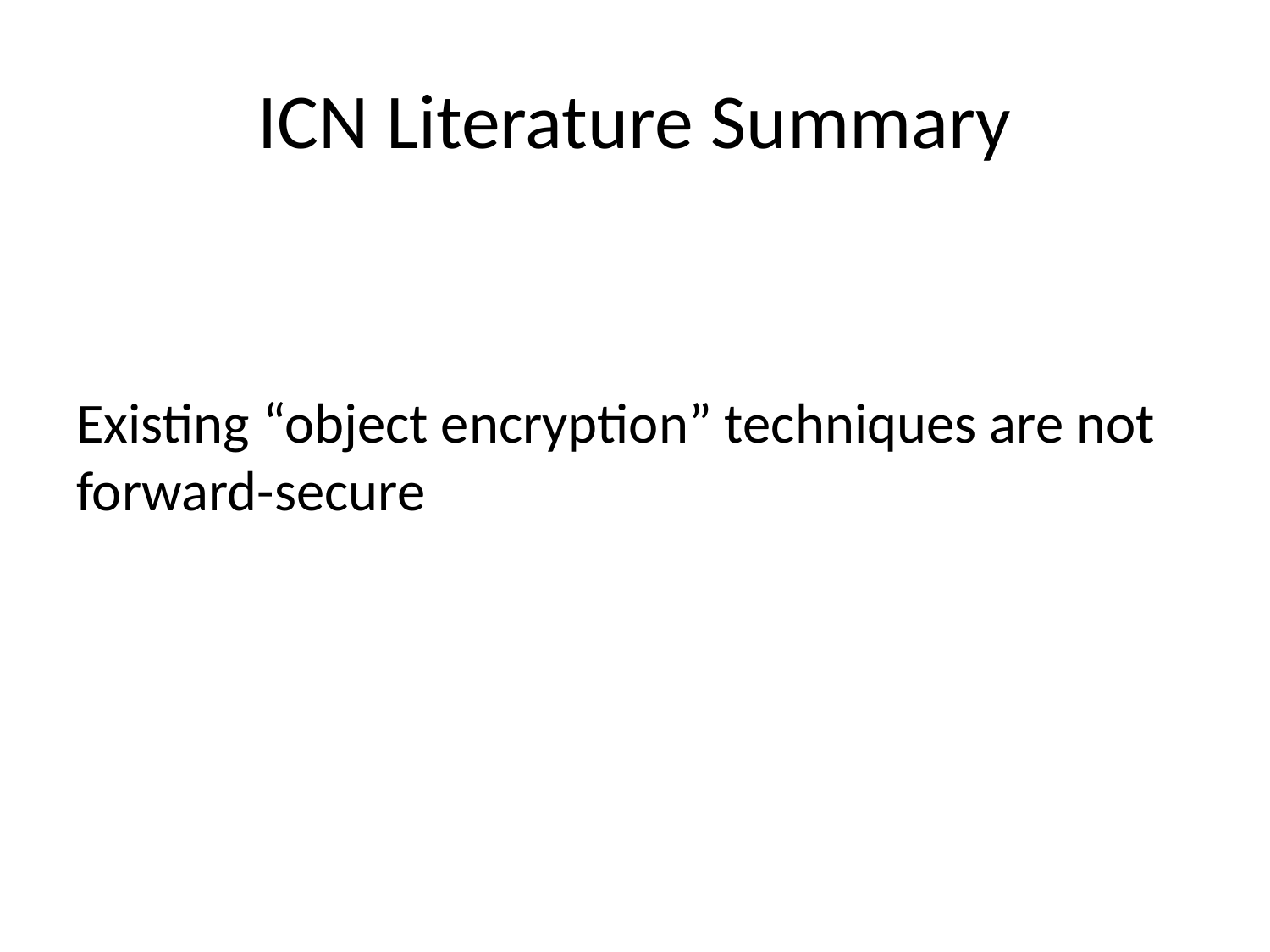

# ICN Literature Summary

Existing “object encryption” techniques are not forward-secure